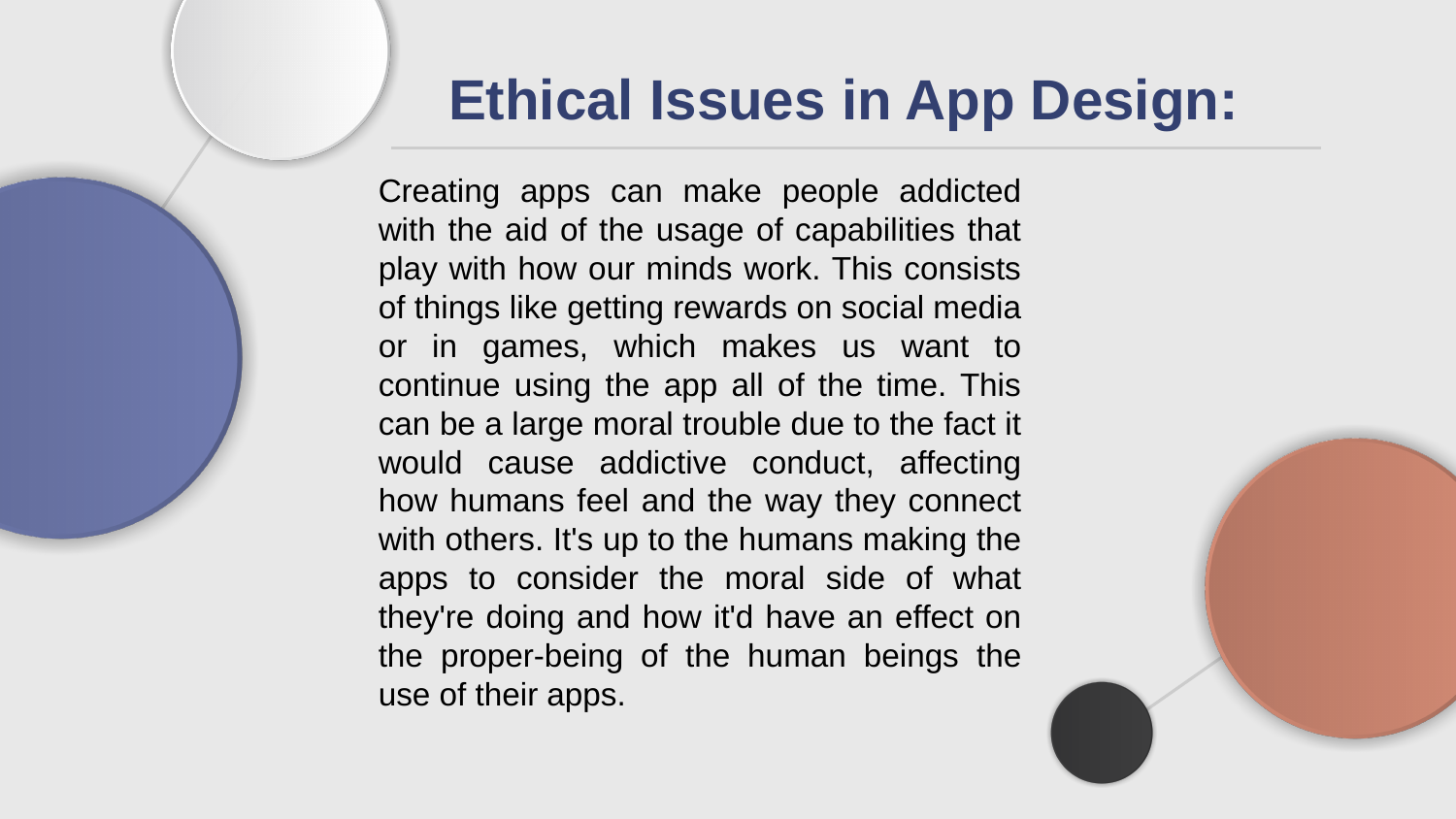

# Ethical Issues in App Design:
Creating apps can make people addicted with the aid of the usage of capabilities that play with how our minds work. This consists of things like getting rewards on social media or in games, which makes us want to continue using the app all of the time. This can be a large moral trouble due to the fact it would cause addictive conduct, affecting how humans feel and the way they connect with others. It's up to the humans making the apps to consider the moral side of what they're doing and how it'd have an effect on the proper-being of the human beings the use of their apps.